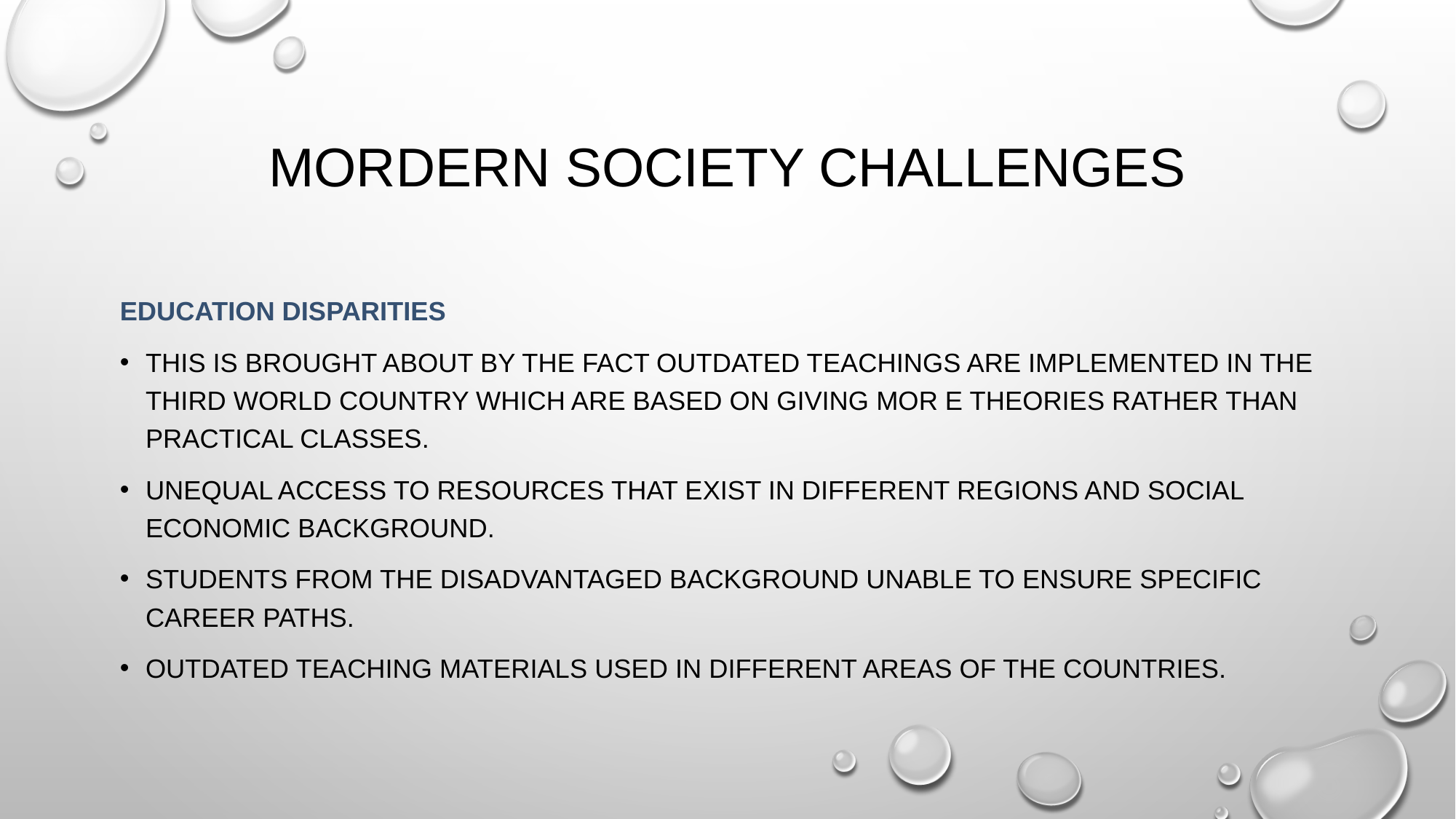

# MORDERN Society challenges
Education disparities
This is brought about by the fact outdated teachings are implemented in the third world country which are based on giving mor e theories rather than practical classes.
Unequal access to resources that exist in different regions and social economic background.
Students from the disadvantaged background unable to ensure specific career paths.
Outdated teaching materials used in different areas of the countries.